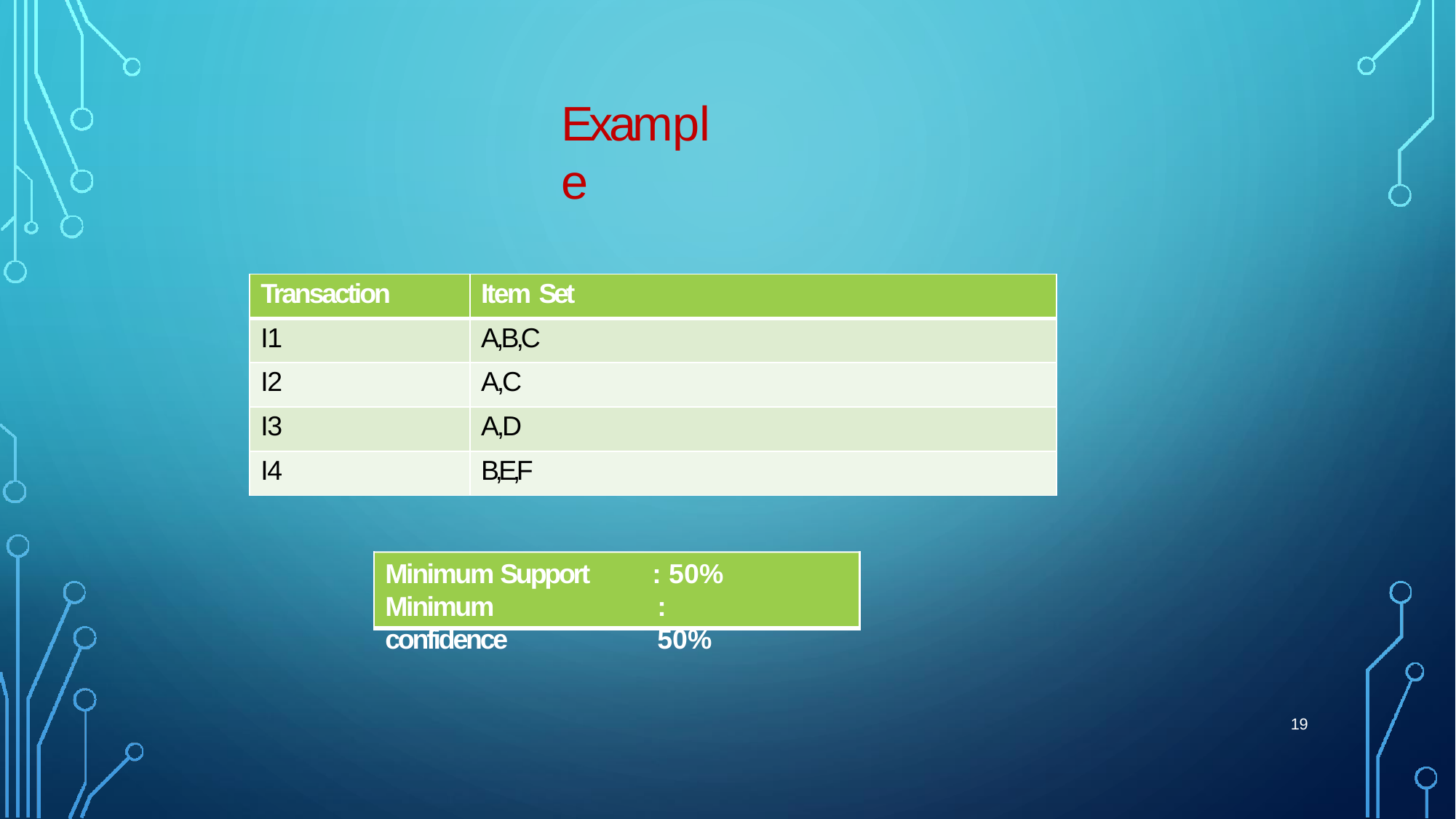

# Example
| Transaction | Item Set |
| --- | --- |
| I1 | A,B,C |
| I2 | A,C |
| I3 | A,D |
| I4 | B,E,F |

Minimum Support  Minimum confidence
: 50%
: 50%
19